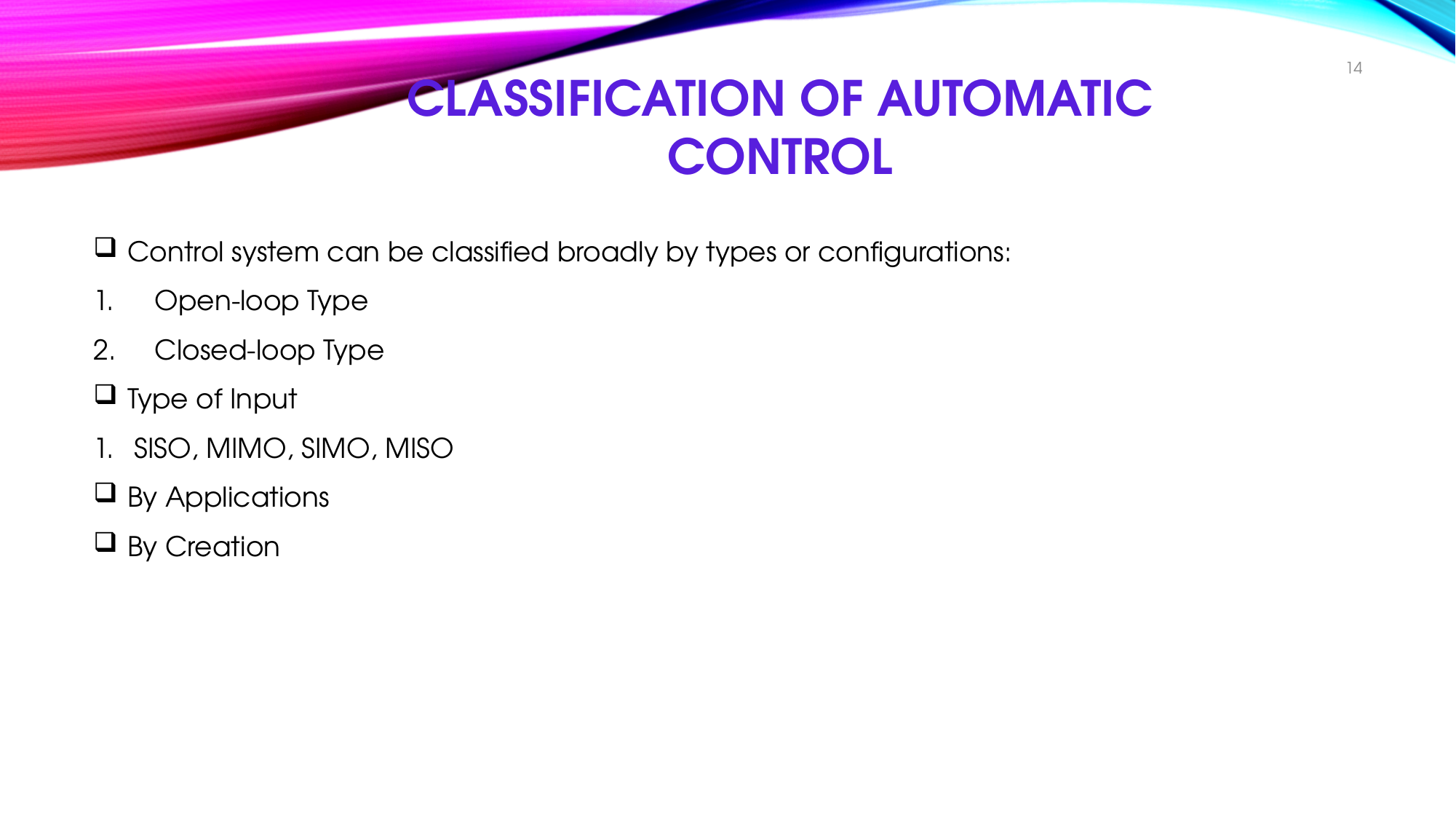

CLASSIFICATION OF AUTOMATIC CONTROL

14

Control system can be classified broadly by types or configurations:
Open-loop Type
Closed-loop Type
Type of Input
SISO, MIMO, SIMO, MISO
By Applications
By Creation